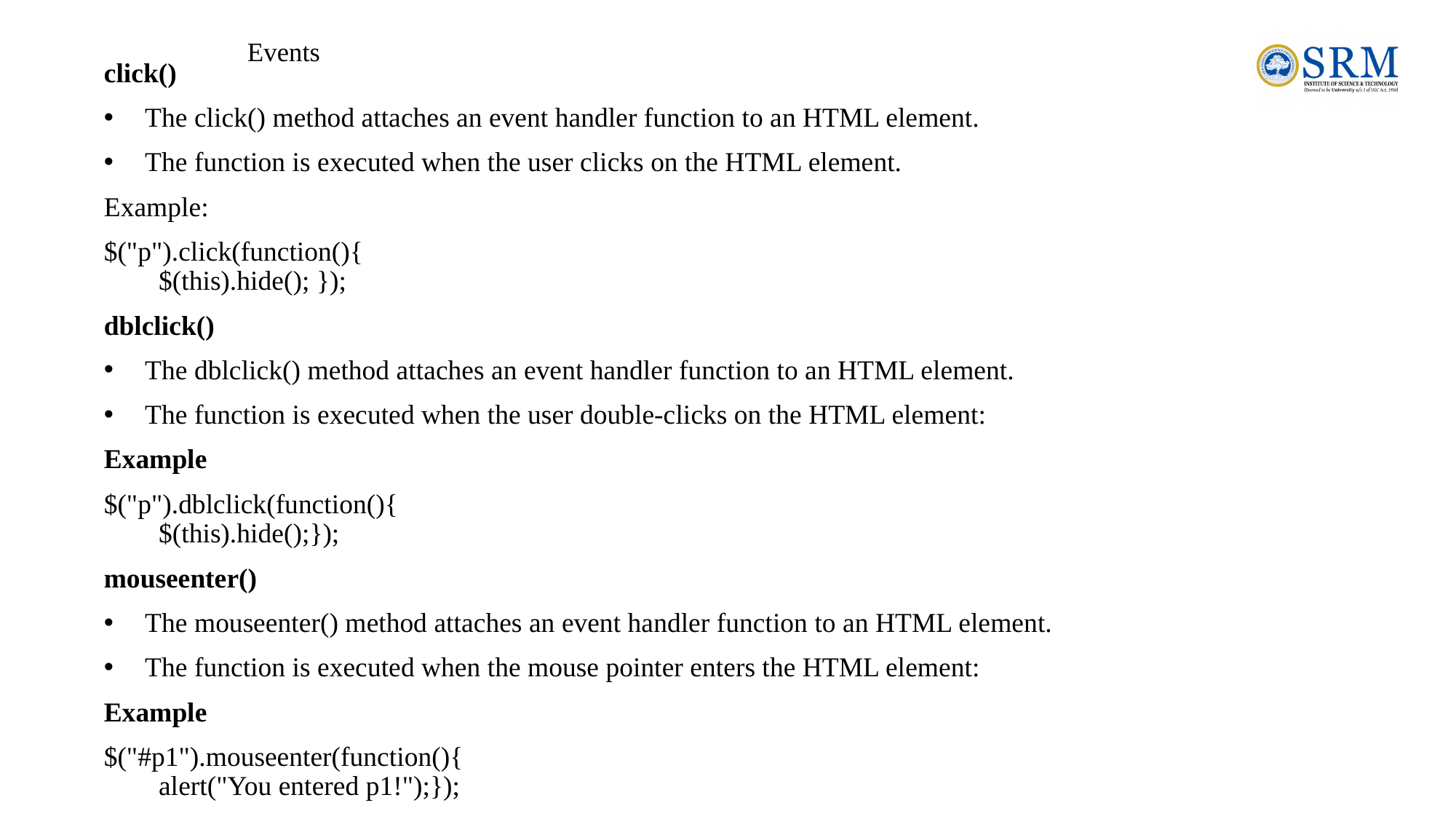

# Events
click()
The click() method attaches an event handler function to an HTML element.
The function is executed when the user clicks on the HTML element.
Example:
$("p").click(function(){
  $(this).hide(); });
dblclick()
The dblclick() method attaches an event handler function to an HTML element.
The function is executed when the user double-clicks on the HTML element:
Example
$("p").dblclick(function(){
  $(this).hide();});
mouseenter()
The mouseenter() method attaches an event handler function to an HTML element.
The function is executed when the mouse pointer enters the HTML element:
Example
$("#p1").mouseenter(function(){
  alert("You entered p1!");});